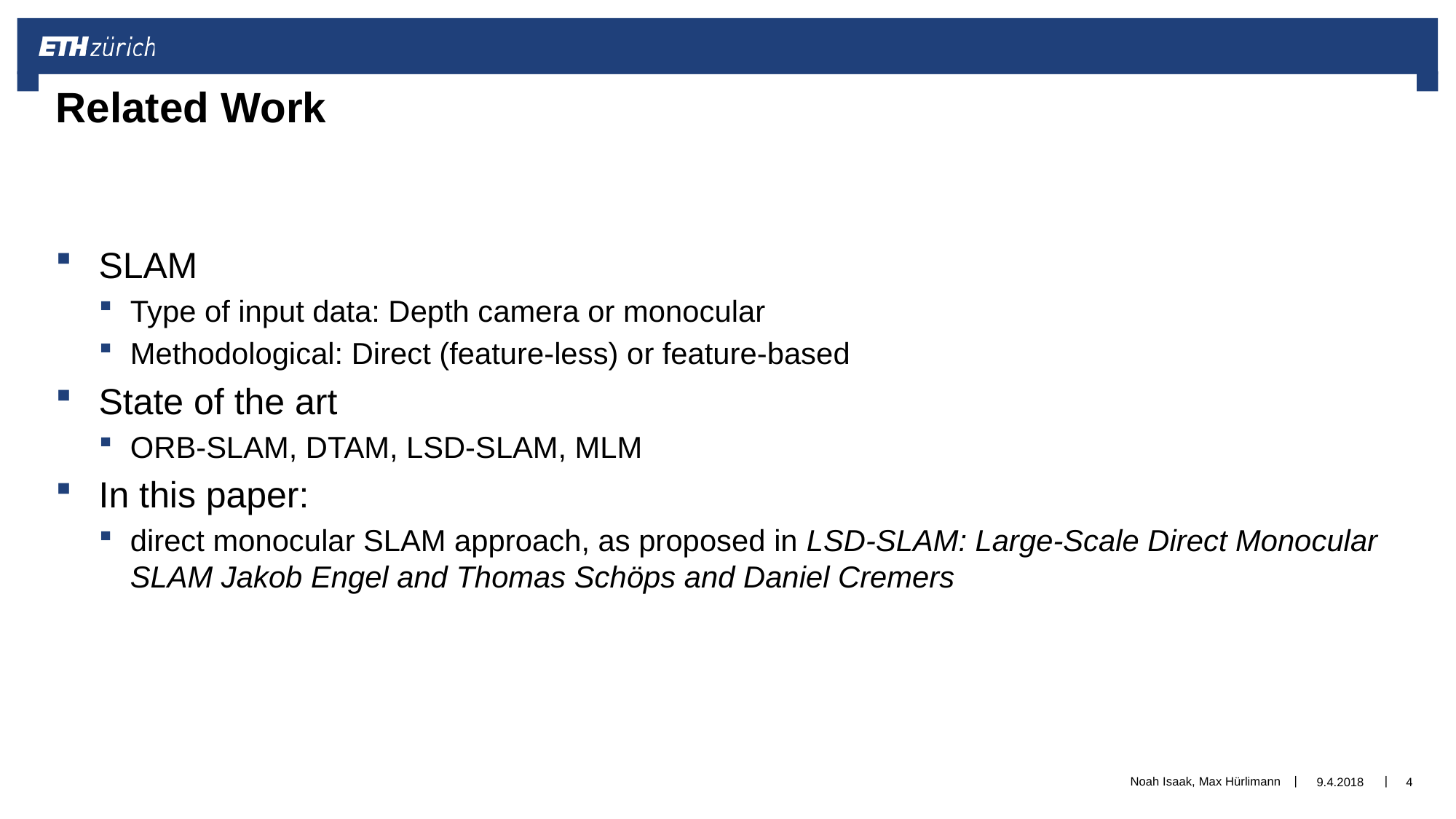

# Related Work
SLAM
Type of input data: Depth camera or monocular
Methodological: Direct (feature-less) or feature-based
State of the art
ORB-SLAM, DTAM, LSD-SLAM, MLM
In this paper:
direct monocular SLAM approach, as proposed in LSD-SLAM: Large-Scale Direct Monocular SLAM Jakob Engel and Thomas Schöps and Daniel Cremers
Noah Isaak, Max Hürlimann
9.4.2018
4